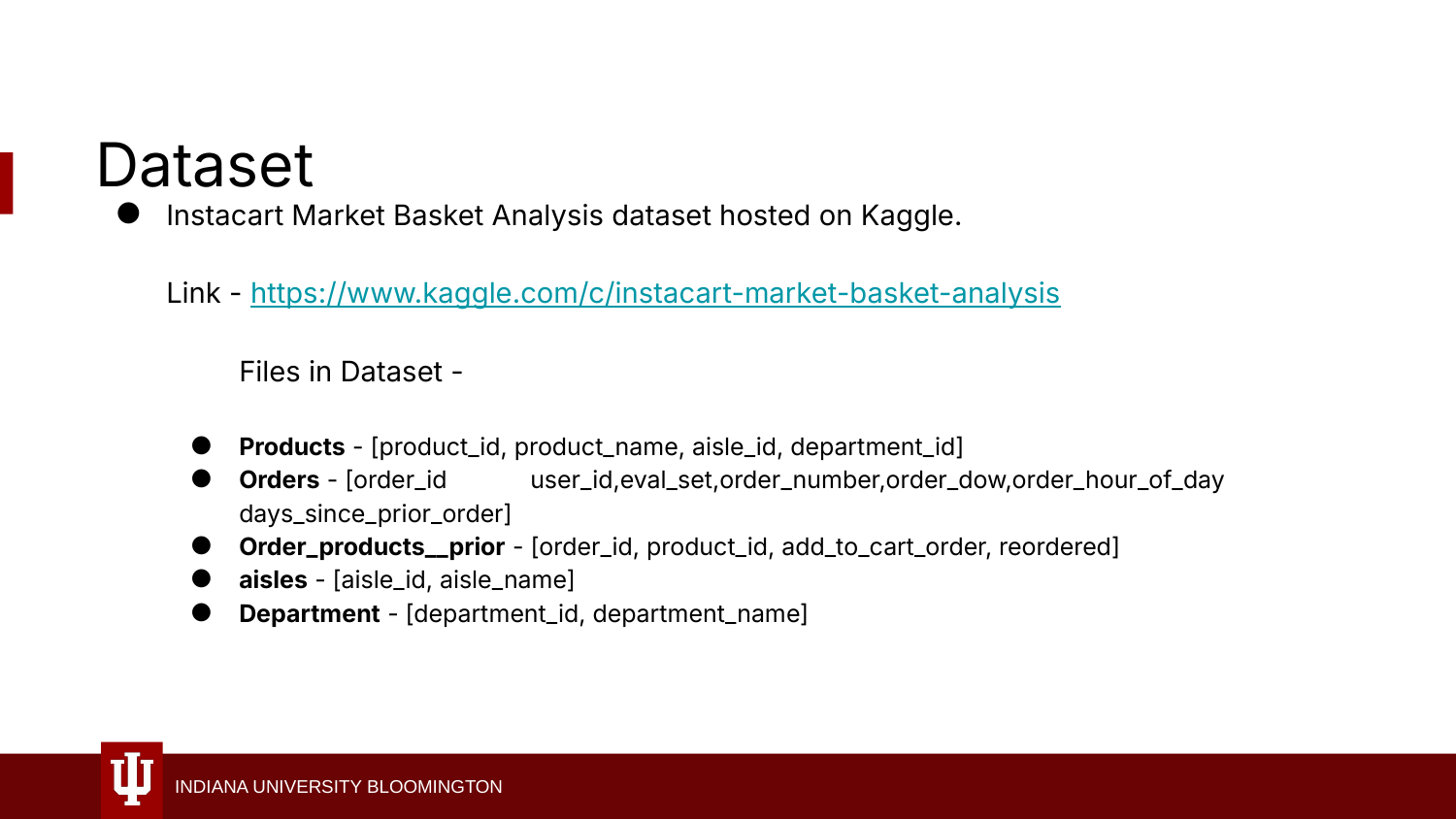

# Dataset

Instacart Market Basket Analysis dataset hosted on Kaggle.

Link - https://www.kaggle.com/c/instacart-market-basket-analysis

 	Files in Dataset -

Products - [product_id, product_name, aisle_id, department_id]
Orders - [order_id	user_id,eval_set,order_number,order_dow,order_hour_of_day	days_since_prior_order]
Order_products__prior - [order_id, product_id, add_to_cart_order, reordered]
aisles - [aisle_id, aisle_name]
Department - [department_id, department_name]